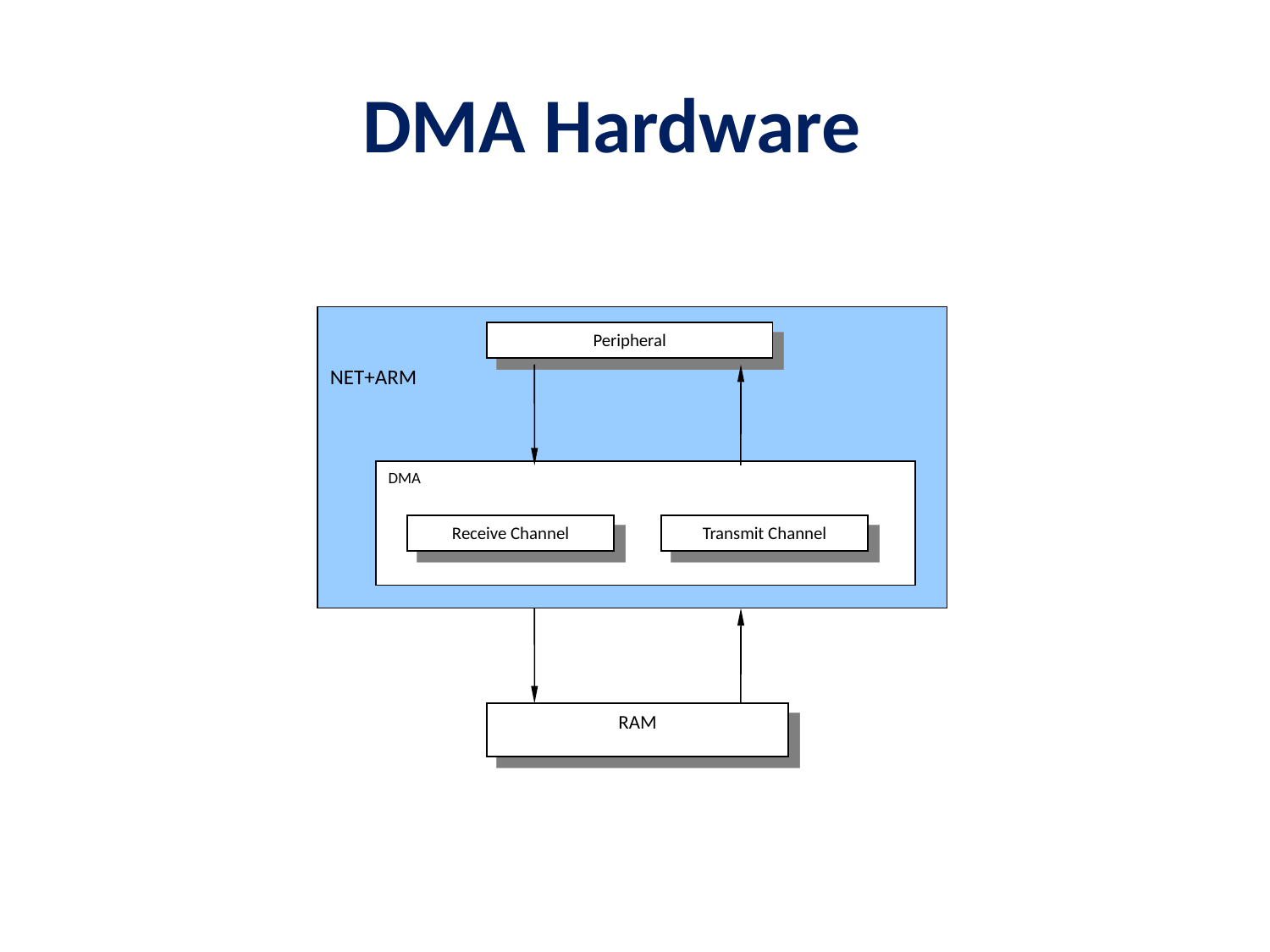

# DMA Hardware

NET+ARM
Peripheral

DMA
Receive Channel
Transmit Channel

RAM